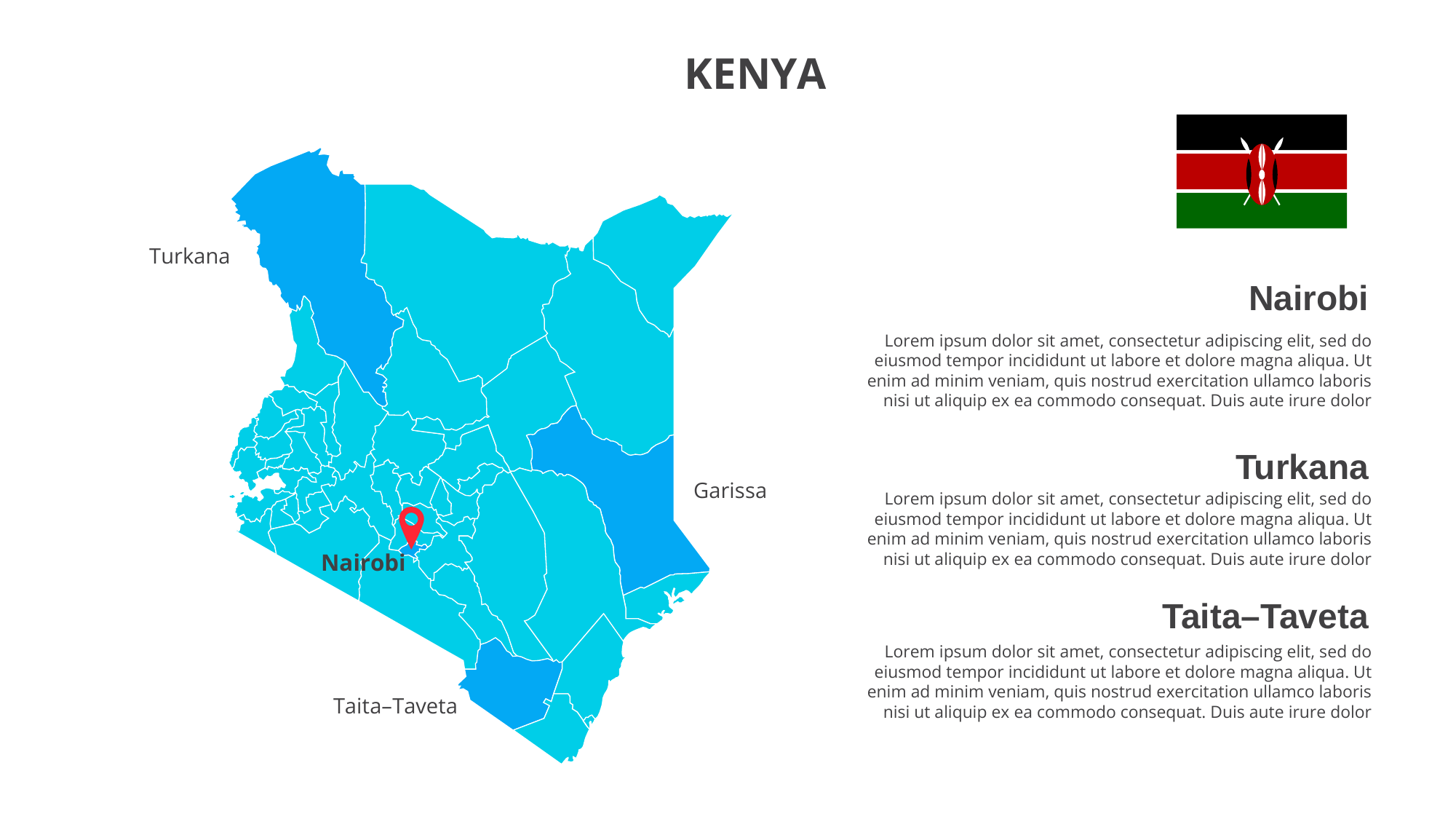

KENYA

Turkana
Garissa
Nairobi
Taita–Taveta
Nairobi

Lorem ipsum dolor sit amet, consectetur adipiscing elit, sed do eiusmod tempor incididunt ut labore et dolore magna aliqua. Ut enim ad minim veniam, quis nostrud exercitation ullamco laboris nisi ut aliquip ex ea commodo consequat. Duis aute irure dolor

Turkana

Lorem ipsum dolor sit amet, consectetur adipiscing elit, sed do eiusmod tempor incididunt ut labore et dolore magna aliqua. Ut enim ad minim veniam, quis nostrud exercitation ullamco laboris nisi ut aliquip ex ea commodo consequat. Duis aute irure dolor

Taita–Taveta

Lorem ipsum dolor sit amet, consectetur adipiscing elit, sed do eiusmod tempor incididunt ut labore et dolore magna aliqua. Ut enim ad minim veniam, quis nostrud exercitation ullamco laboris nisi ut aliquip ex ea commodo consequat. Duis aute irure dolor